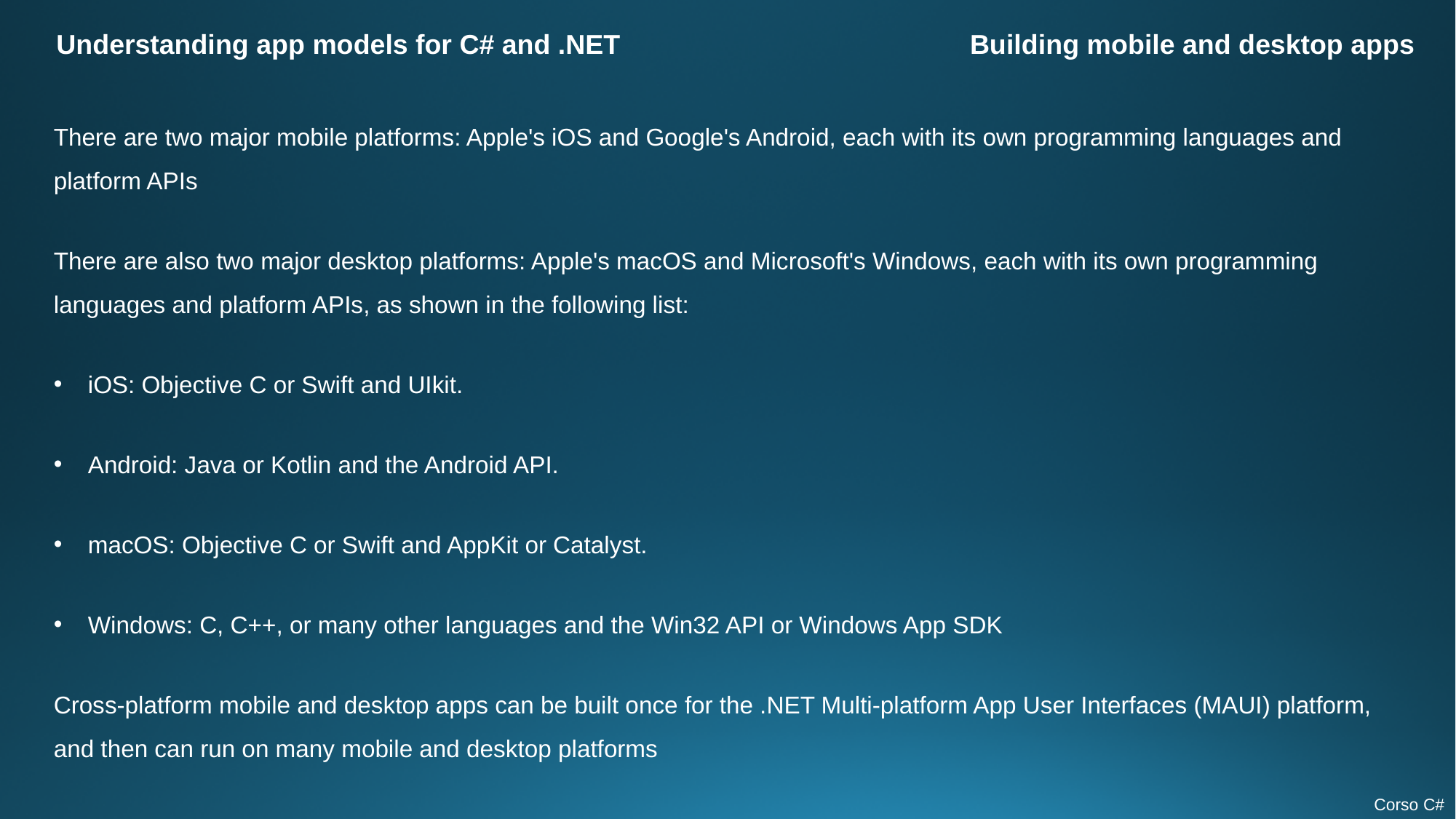

Understanding app models for C# and .NET
Building mobile and desktop apps
There are two major mobile platforms: Apple's iOS and Google's Android, each with its own programming languages and platform APIs
There are also two major desktop platforms: Apple's macOS and Microsoft's Windows, each with its own programming languages and platform APIs, as shown in the following list:
iOS: Objective C or Swift and UIkit.
Android: Java or Kotlin and the Android API.
macOS: Objective C or Swift and AppKit or Catalyst.
Windows: C, C++, or many other languages and the Win32 API or Windows App SDK
Cross-platform mobile and desktop apps can be built once for the .NET Multi-platform App User Interfaces (MAUI) platform, and then can run on many mobile and desktop platforms
Corso C#